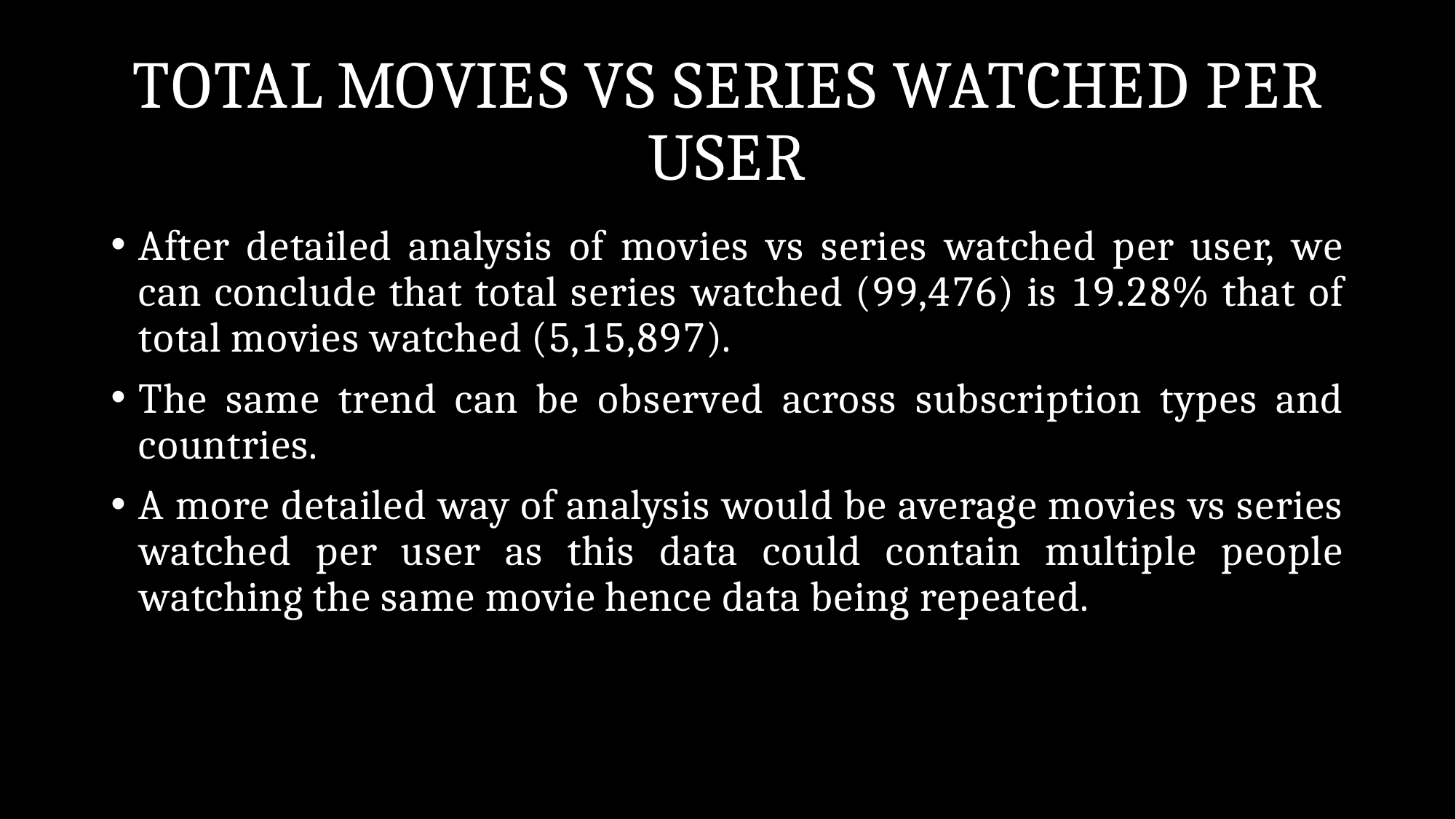

# TOTAL MOVIES VS SERIES WATCHED PER USER
After detailed analysis of movies vs series watched per user, we can conclude that total series watched (99,476) is 19.28% that of total movies watched (5,15,897).
The same trend can be observed across subscription types and countries.
A more detailed way of analysis would be average movies vs series watched per user as this data could contain multiple people watching the same movie hence data being repeated.